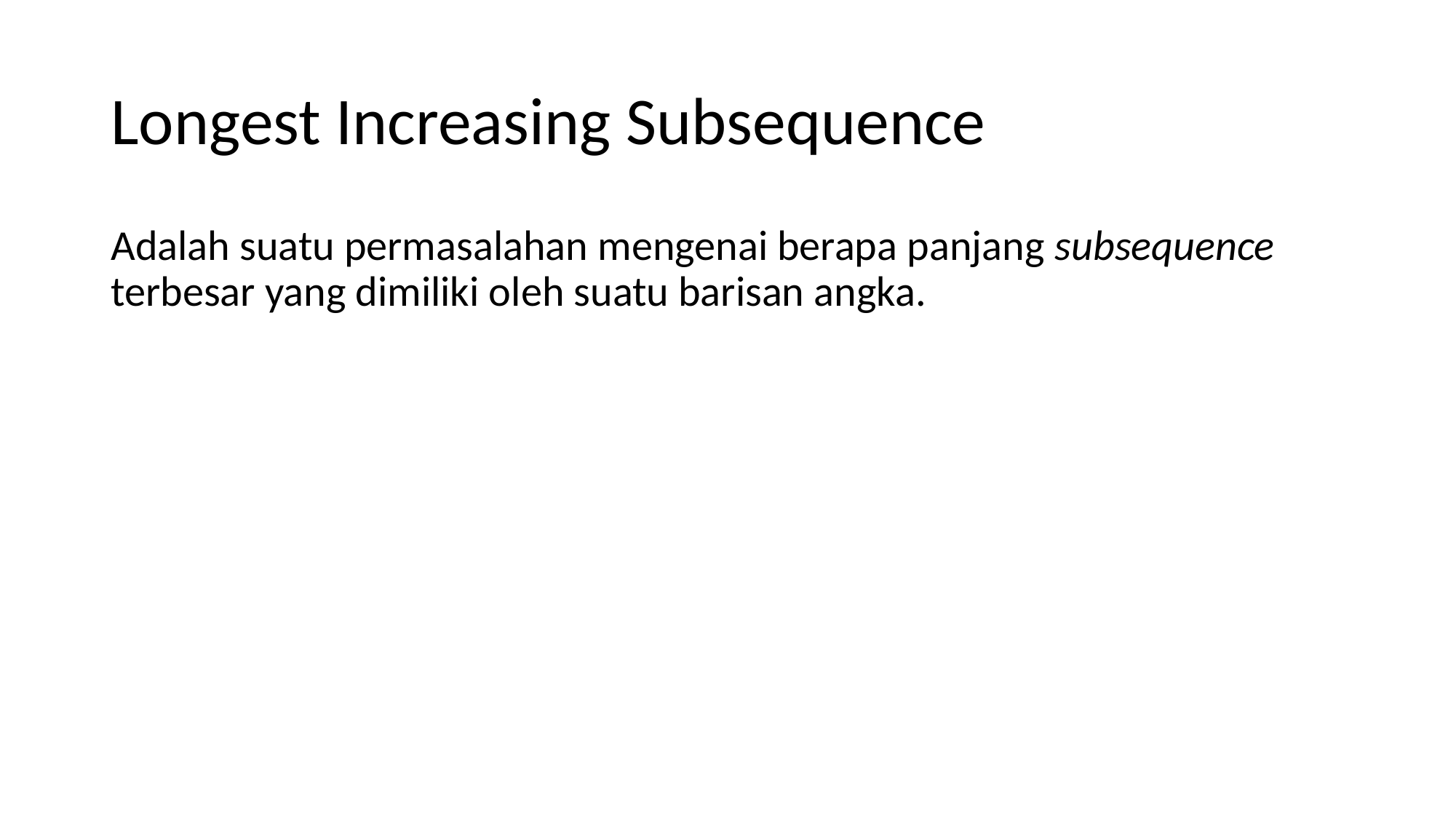

# Longest Increasing Subsequence
Adalah suatu permasalahan mengenai berapa panjang subsequence terbesar yang dimiliki oleh suatu barisan angka.